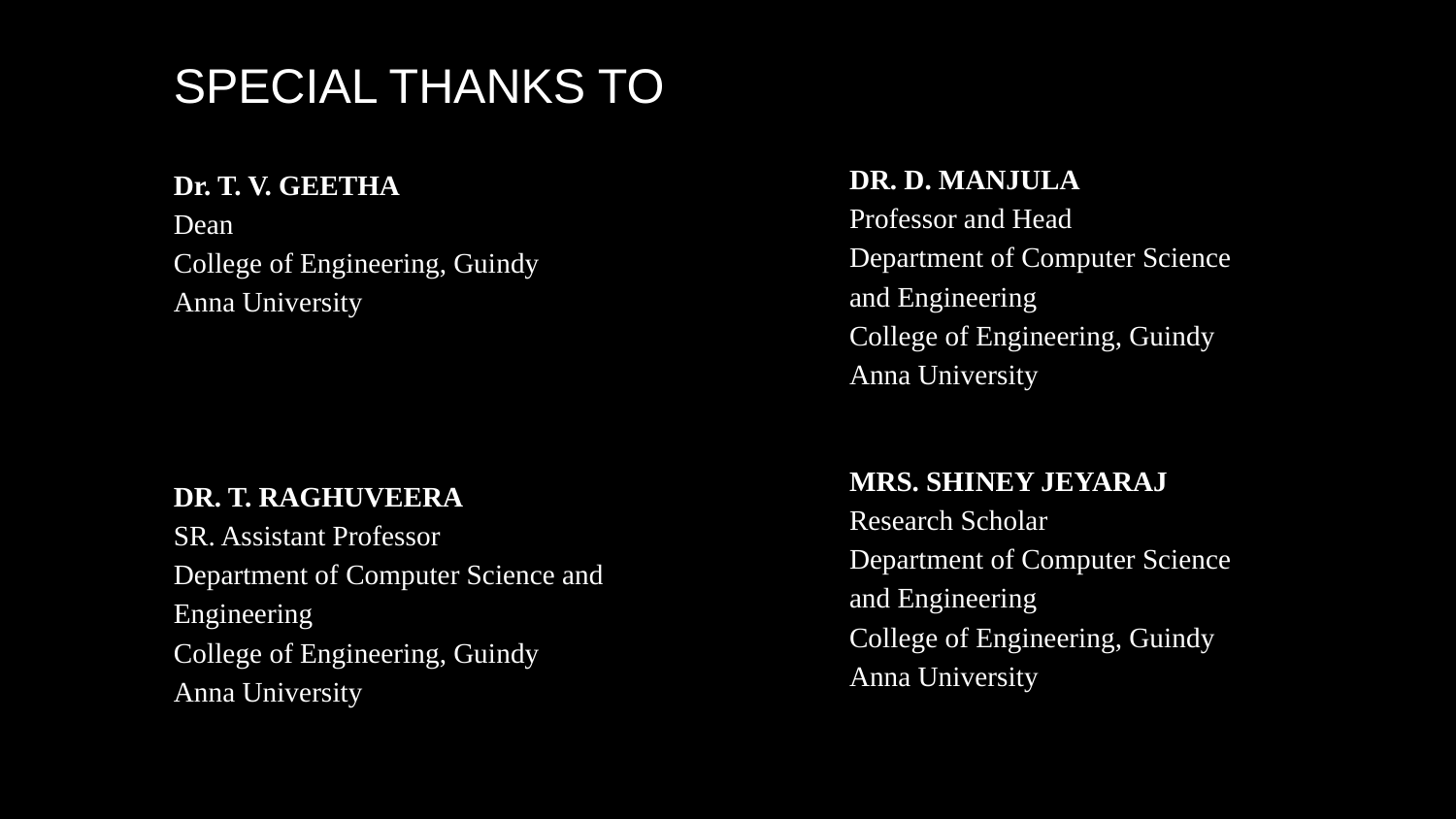

SPECIAL THANKS TO
DR. D. MANJULA
Professor and Head
Department of Computer Science and Engineering
College of Engineering, Guindy
Anna University

MRS. SHINEY JEYARAJ
Research Scholar
Department of Computer Science and Engineering
College of Engineering, Guindy
Anna University
Dr. T. V. GEETHA
Dean
College of Engineering, Guindy
Anna University

DR. T. RAGHUVEERA
SR. Assistant Professor
Department of Computer Science and Engineering
College of Engineering, Guindy
Anna University